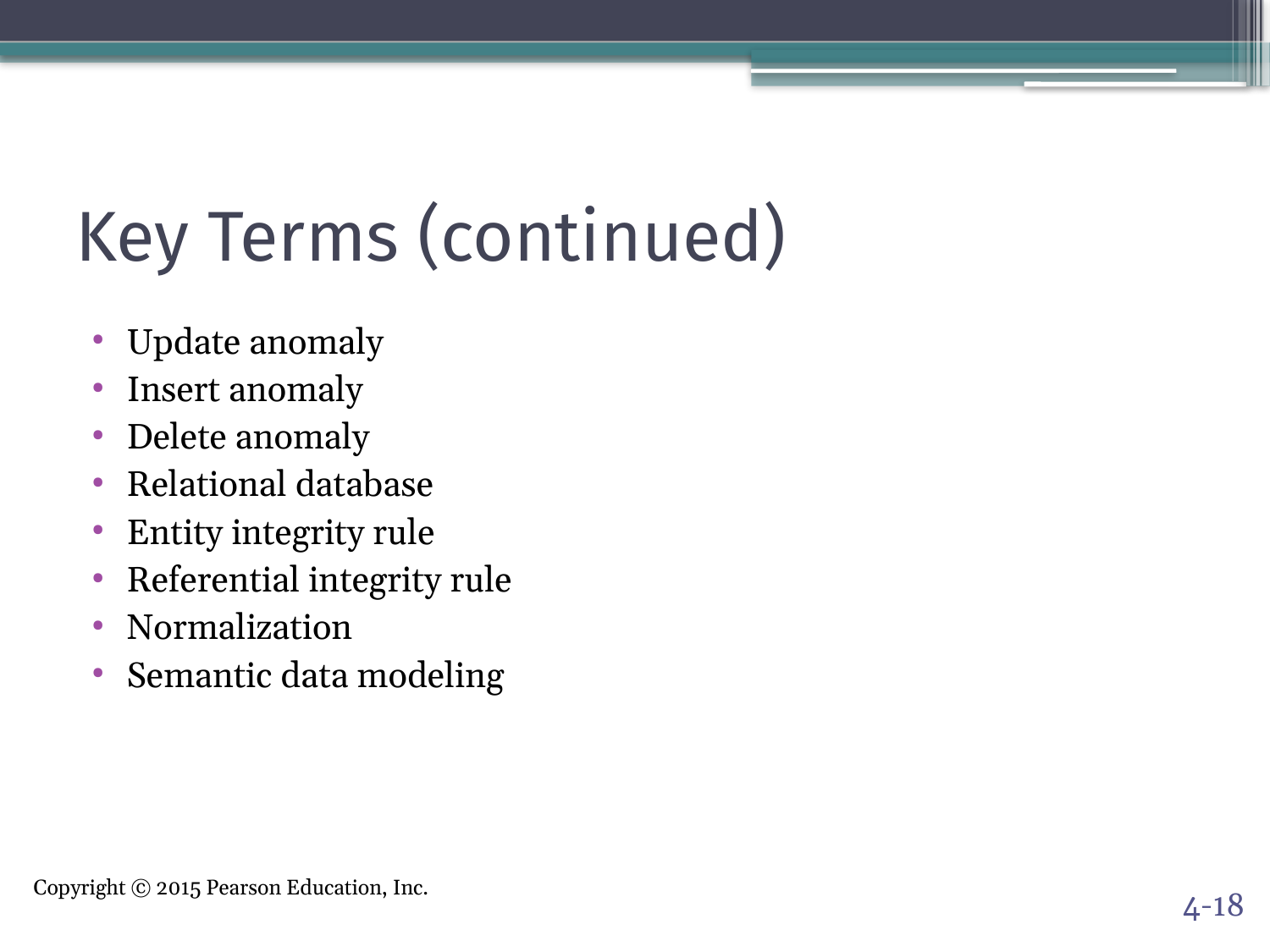

Key Terms (continued)
Update anomaly
Insert anomaly
Delete anomaly
Relational database
Entity integrity rule
Referential integrity rule
Normalization
Semantic data modeling
4-18